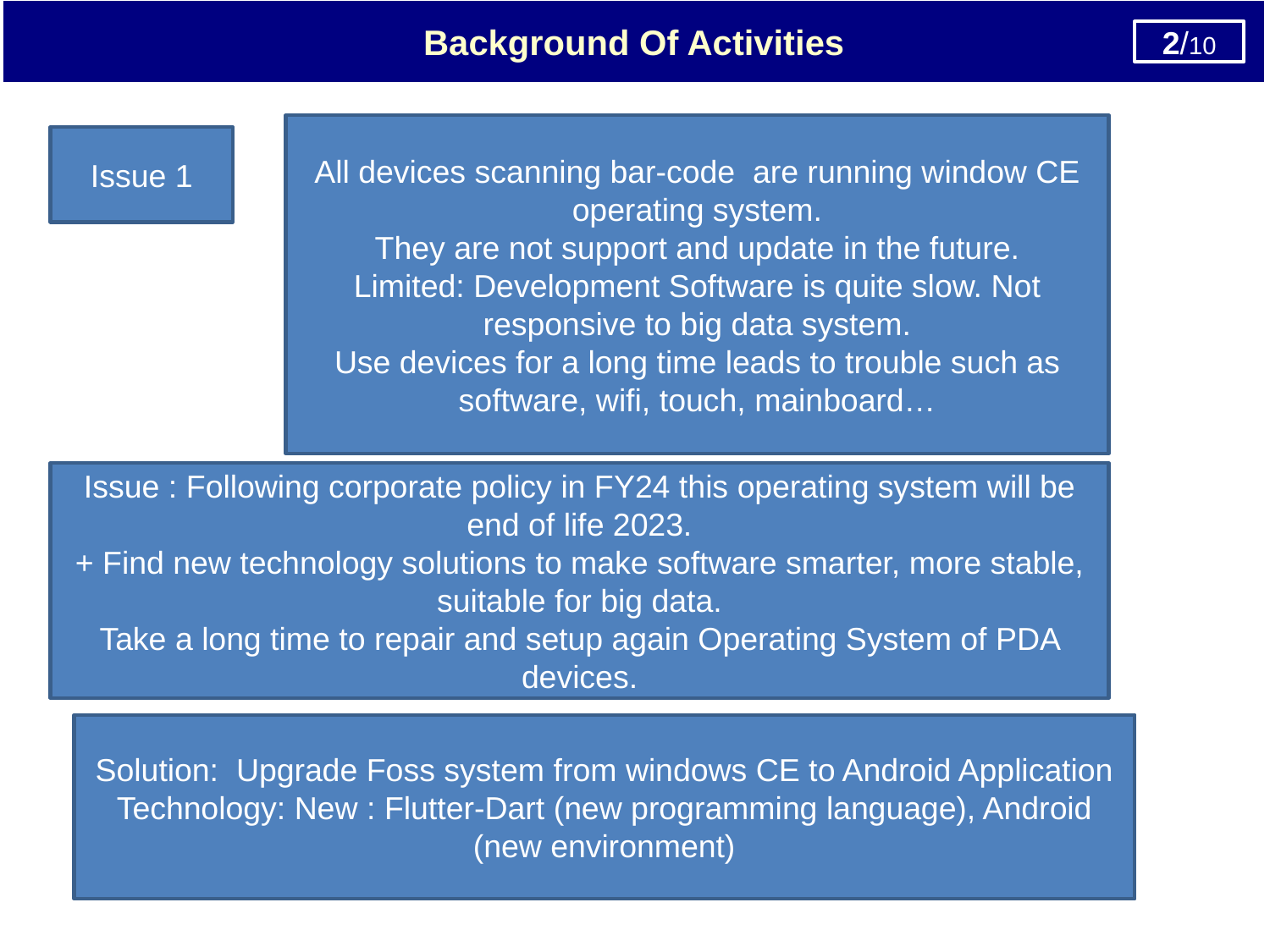

Background Of Activities
2/10
2/10
All devices scanning bar-code  are running window CE operating system.
They are not support and update in the future.
Limited: Development Software is quite slow. Not responsive to big data system.
Use devices for a long time leads to trouble such as software, wifi, touch, mainboard…
Issue 1
Issue : Following corporate policy in FY24 this operating system will be end of life 2023.
+ Find new technology solutions to make software smarter, more stable, suitable for big data.
 Take a long time to repair and setup again Operating System of PDA  devices.
Analysis
Solution:  Upgrade Foss system from windows CE to Android Application
Technology: New : Flutter-Dart (new programming language), Android (new environment)